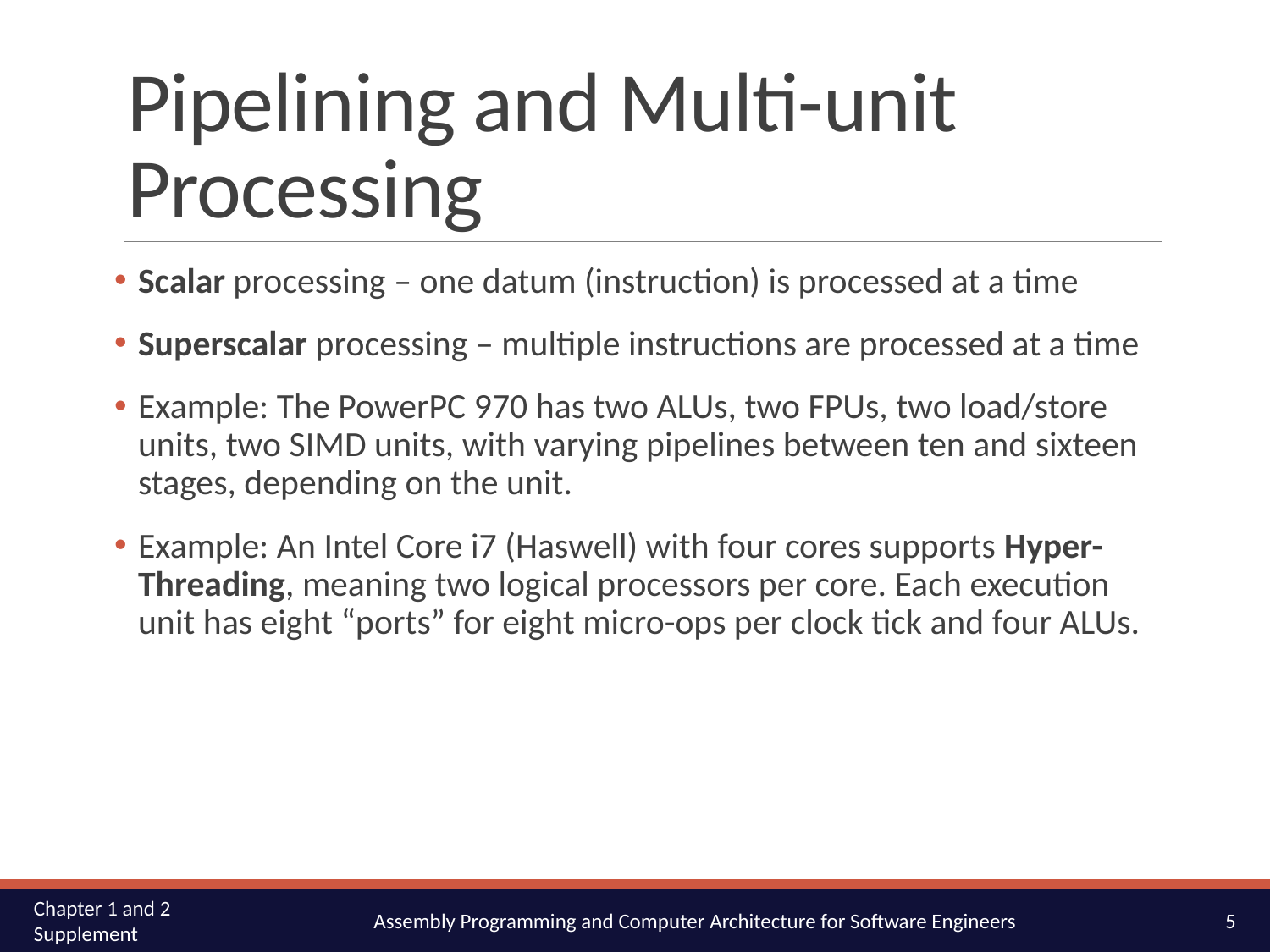

# Pipelining and Multi-unit Processing
Scalar processing – one datum (instruction) is processed at a time
Superscalar processing – multiple instructions are processed at a time
Example: The PowerPC 970 has two ALUs, two FPUs, two load/store units, two SIMD units, with varying pipelines between ten and sixteen stages, depending on the unit.
Example: An Intel Core i7 (Haswell) with four cores supports Hyper-Threading, meaning two logical processors per core. Each execution unit has eight “ports” for eight micro-ops per clock tick and four ALUs.
5
Chapter 1 and 2 Supplement
Assembly Programming and Computer Architecture for Software Engineers